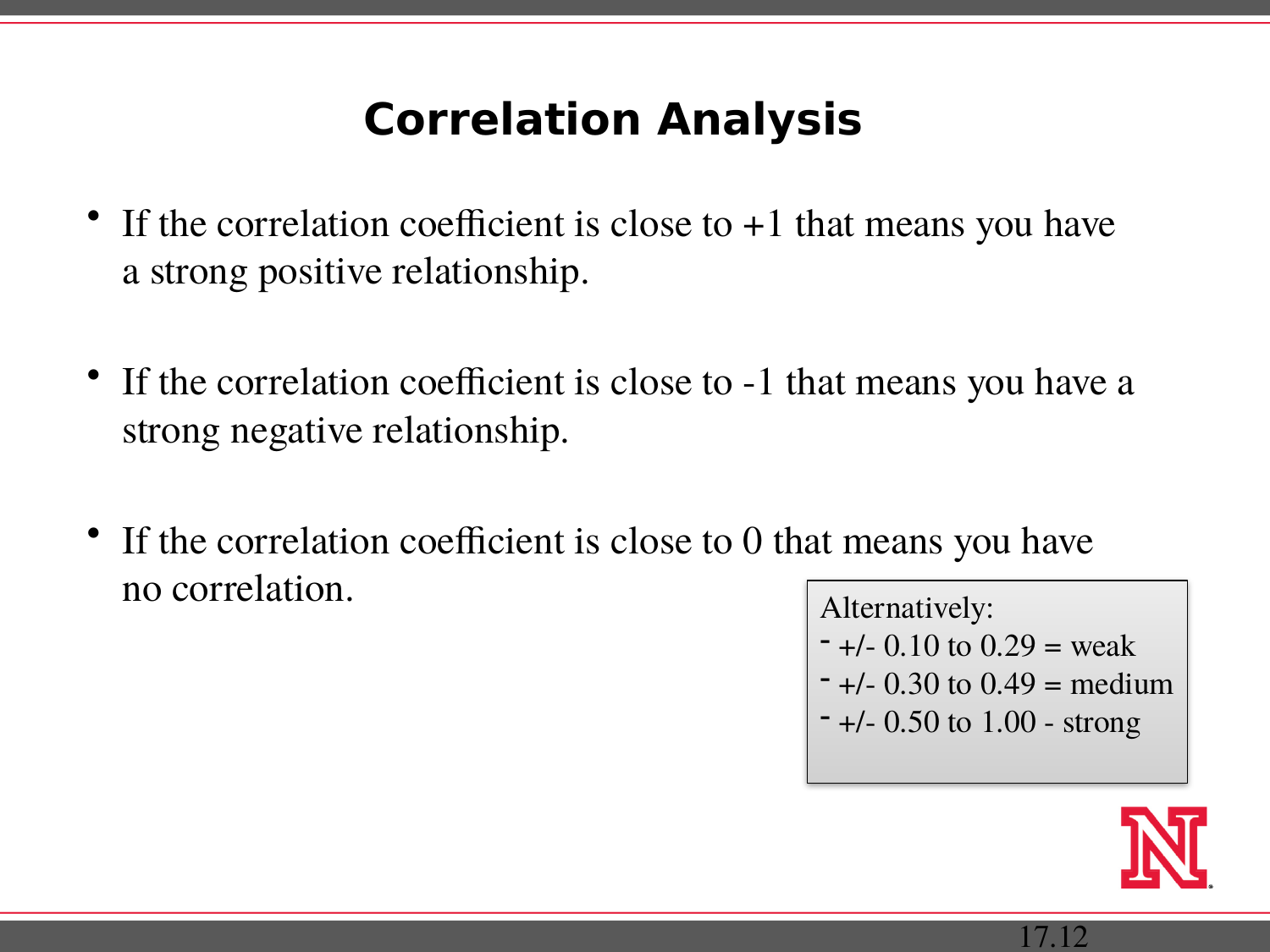

# Correlation Analysis
If the correlation coefficient is close to +1 that means you have a strong positive relationship.

If the correlation coefficient is close to -1 that means you have a strong negative relationship.

If the correlation coefficient is close to 0 that means you have no correlation.
Alternatively:
 +/- 0.10 to 0.29 = weak
 +/- 0.30 to 0.49 = medium
 +/- 0.50 to 1.00 - strong

17.12